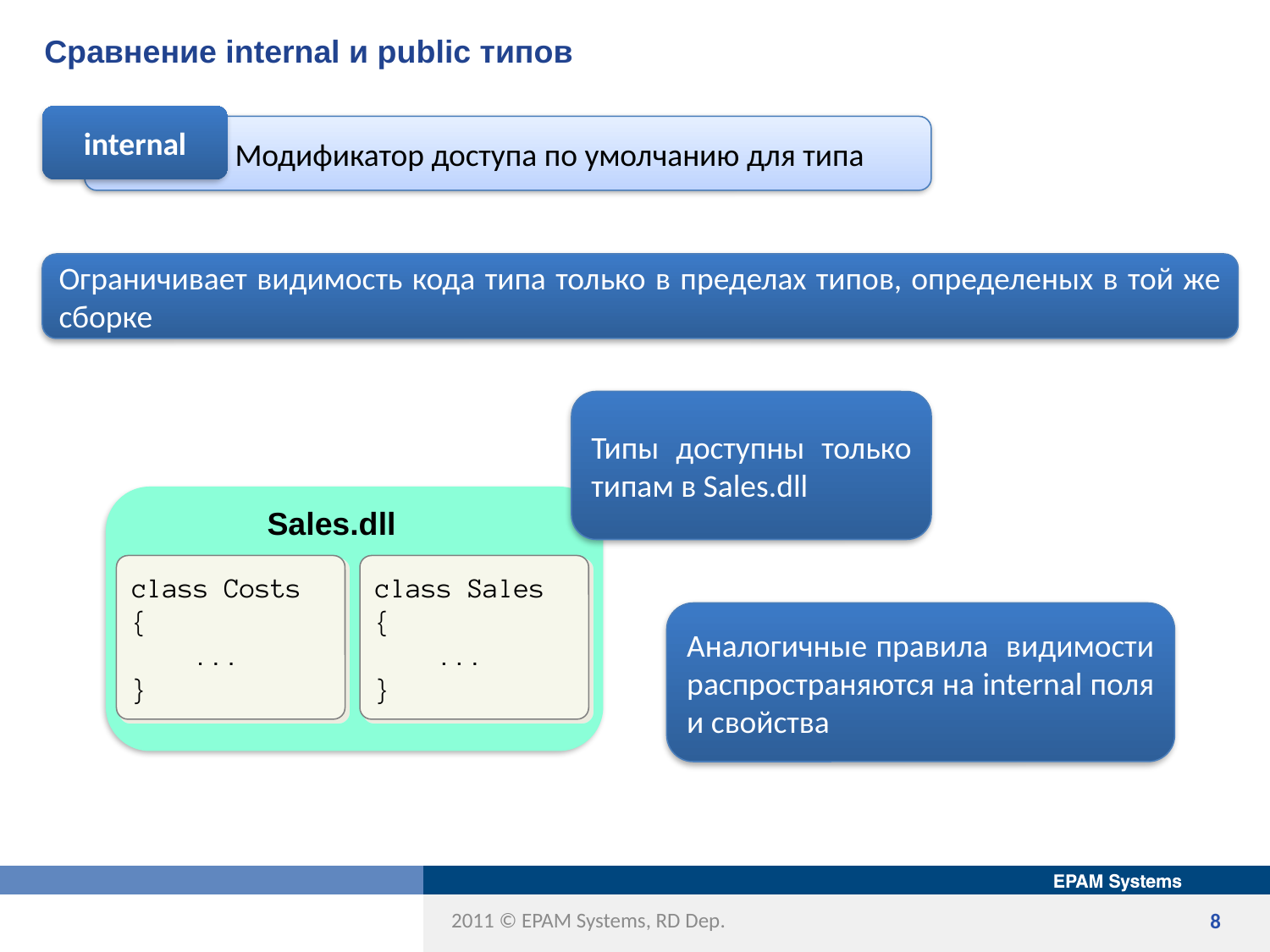

# Сравнение internal и public типов

internal
	 Модификатор доступа по умолчанию для типа
Ограничивает видимость кода типа только в пределах типов, определеных в той же сборке
Типы доступны только типам в Sales.dll

Sales.dll
class Sales
{
    ...
}
class Costs
{
    ...
}
Аналогичные правила  видимости распространяются на internal поля и свойства